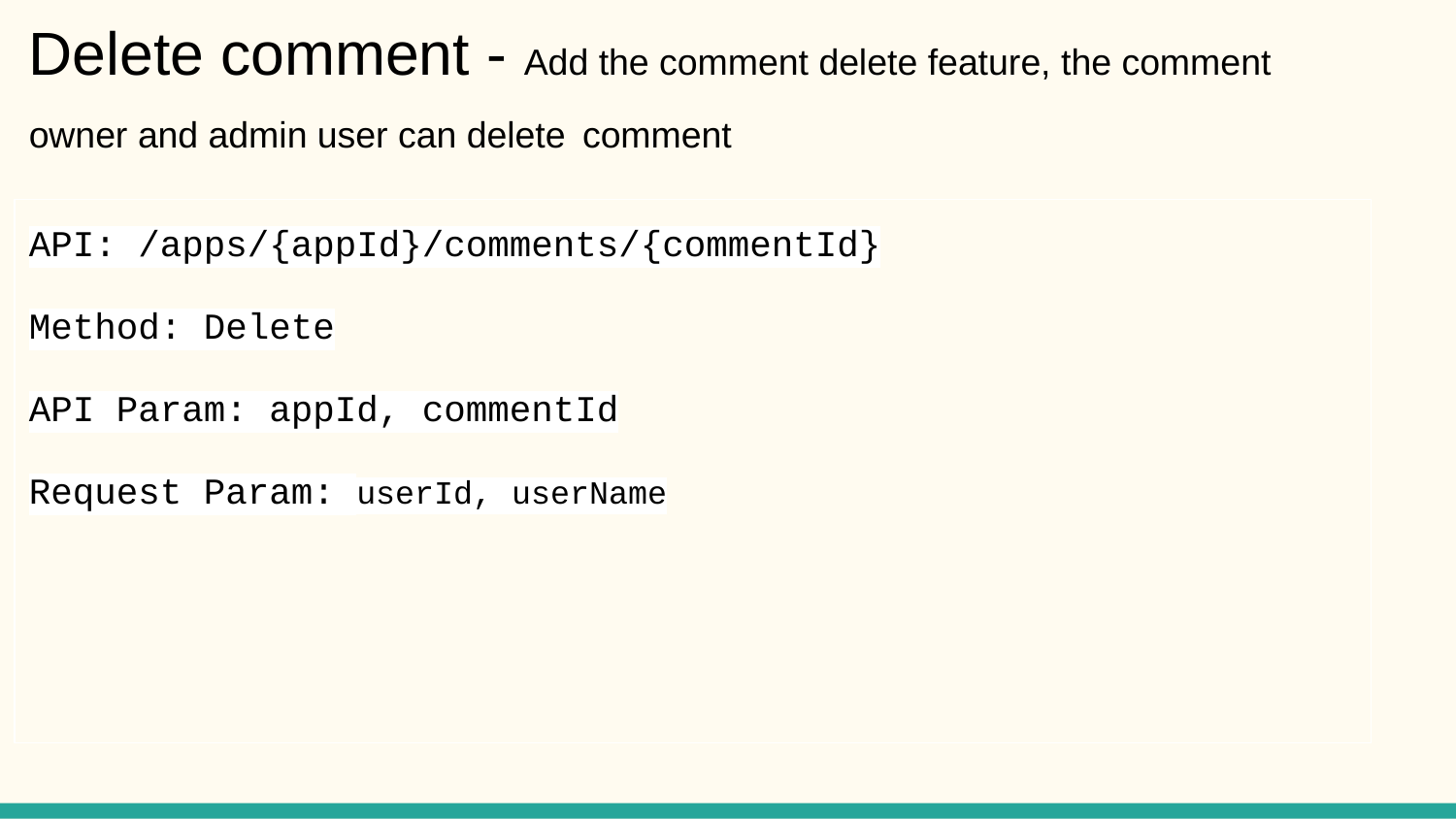

# Delete comment - Add the comment delete feature, the comment owner and admin user can delete comment
API: /apps/{appId}/comments/{commentId}
Method: Delete
API Param: appId, commentId
Request Param: userId, userName